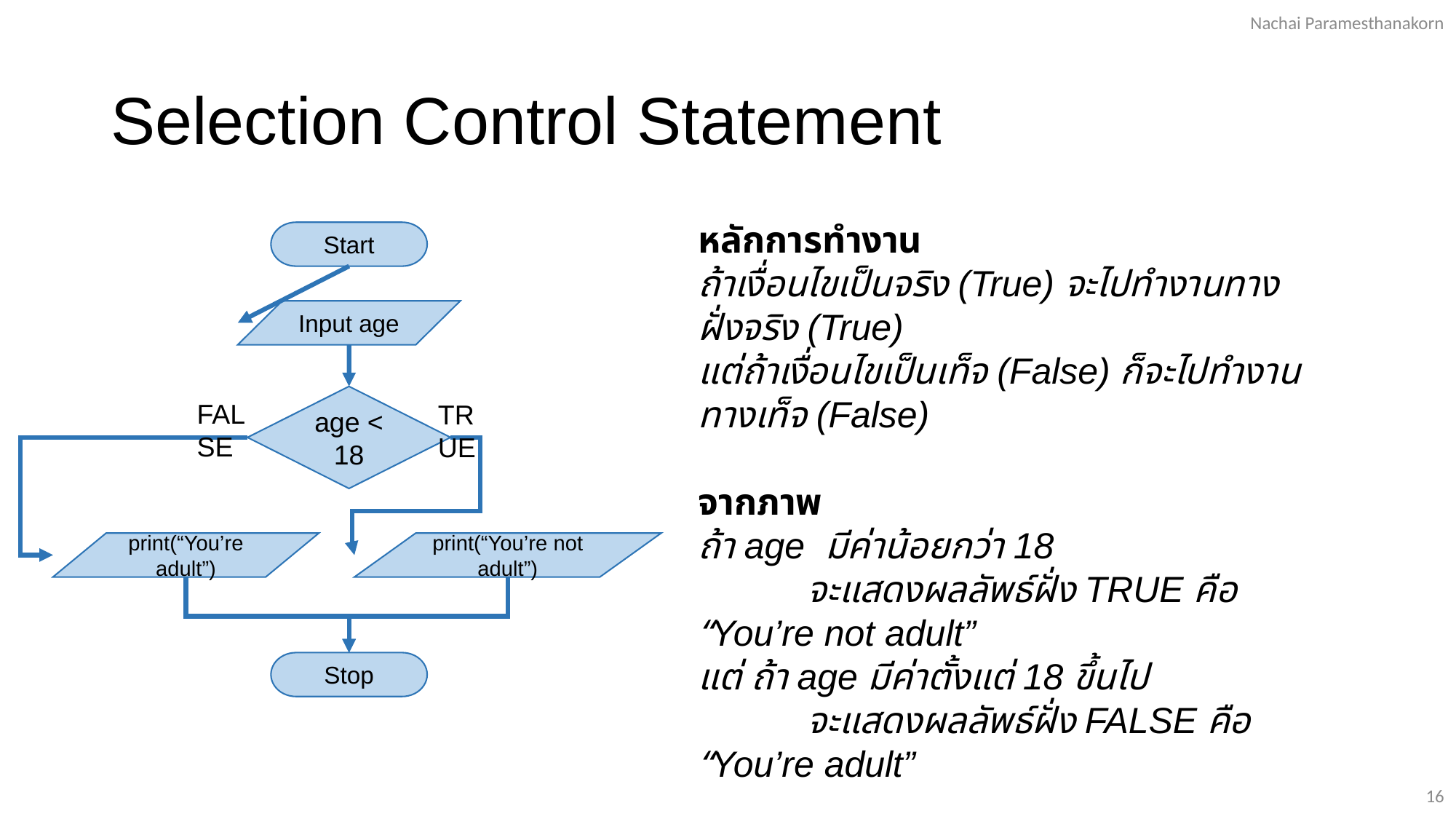

Nachai Paramesthanakorn
# Selection Control Statement
หลักการทำงาน
ถ้าเงื่อนไขเป็นจริง (True) จะไปทำงานทาง ฝั่งจริง (True)
แต่ถ้าเงื่อนไขเป็นเท็จ (False) ก็จะไปทำงานทางเท็จ (False)

จากภาพ
ถ้า age  มีค่าน้อยกว่า 18
   	จะแสดงผลลัพธ์ฝั่ง TRUE คือ “You’re not adult”
แต่ ถ้า age มีค่าตั้งแต่ 18 ขึ้นไป
	จะแสดงผลลัพธ์ฝั่ง FALSE คือ “You’re adult”

Start
Input age
age < 18
FALSE
TRUE
print(“You’re adult”)
print(“You’re not adult”)
Stop
16